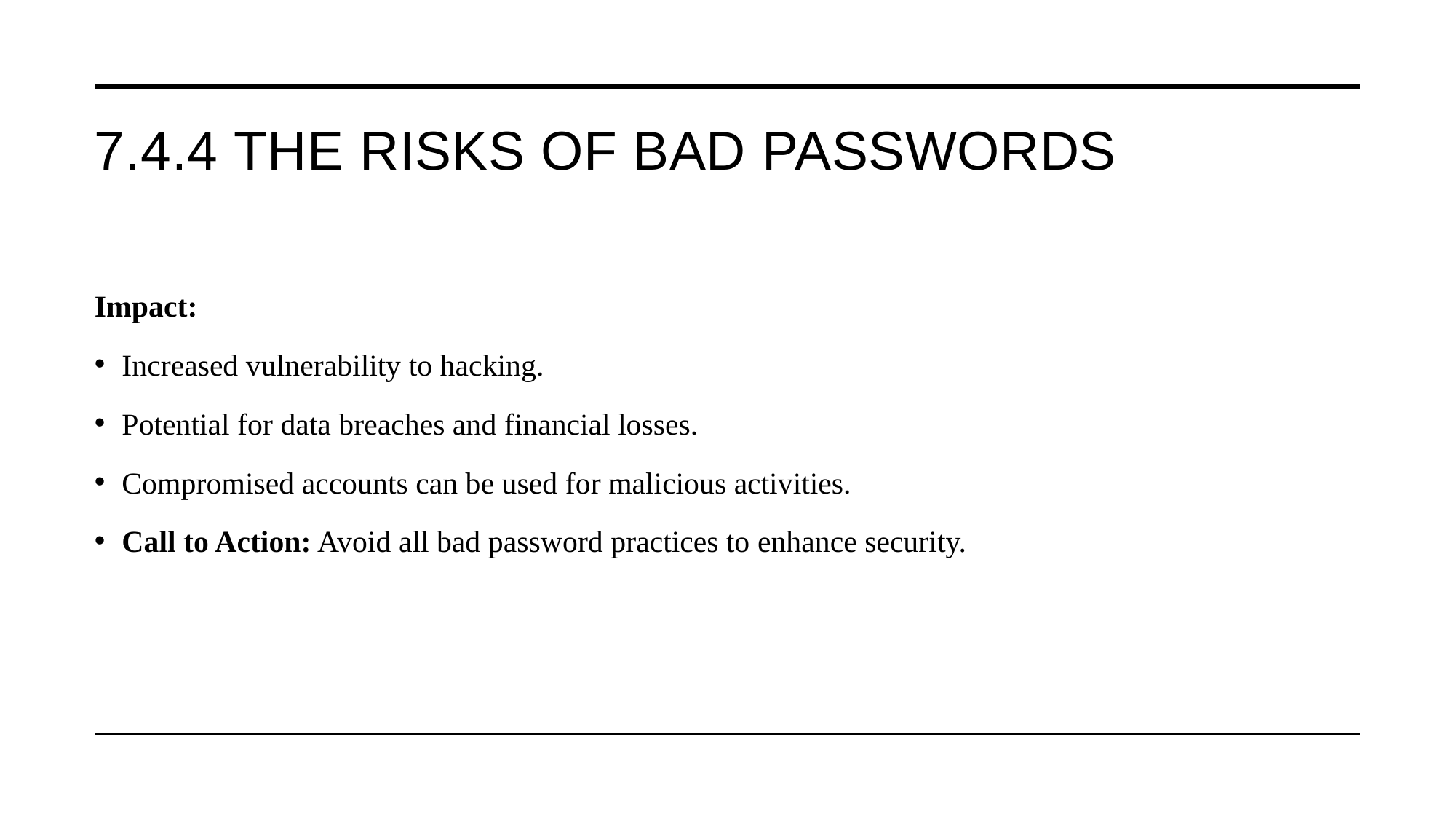

# 7.4.4 The Risks of Bad Passwords
Impact:
Increased vulnerability to hacking.
Potential for data breaches and financial losses.
Compromised accounts can be used for malicious activities.
Call to Action: Avoid all bad password practices to enhance security.